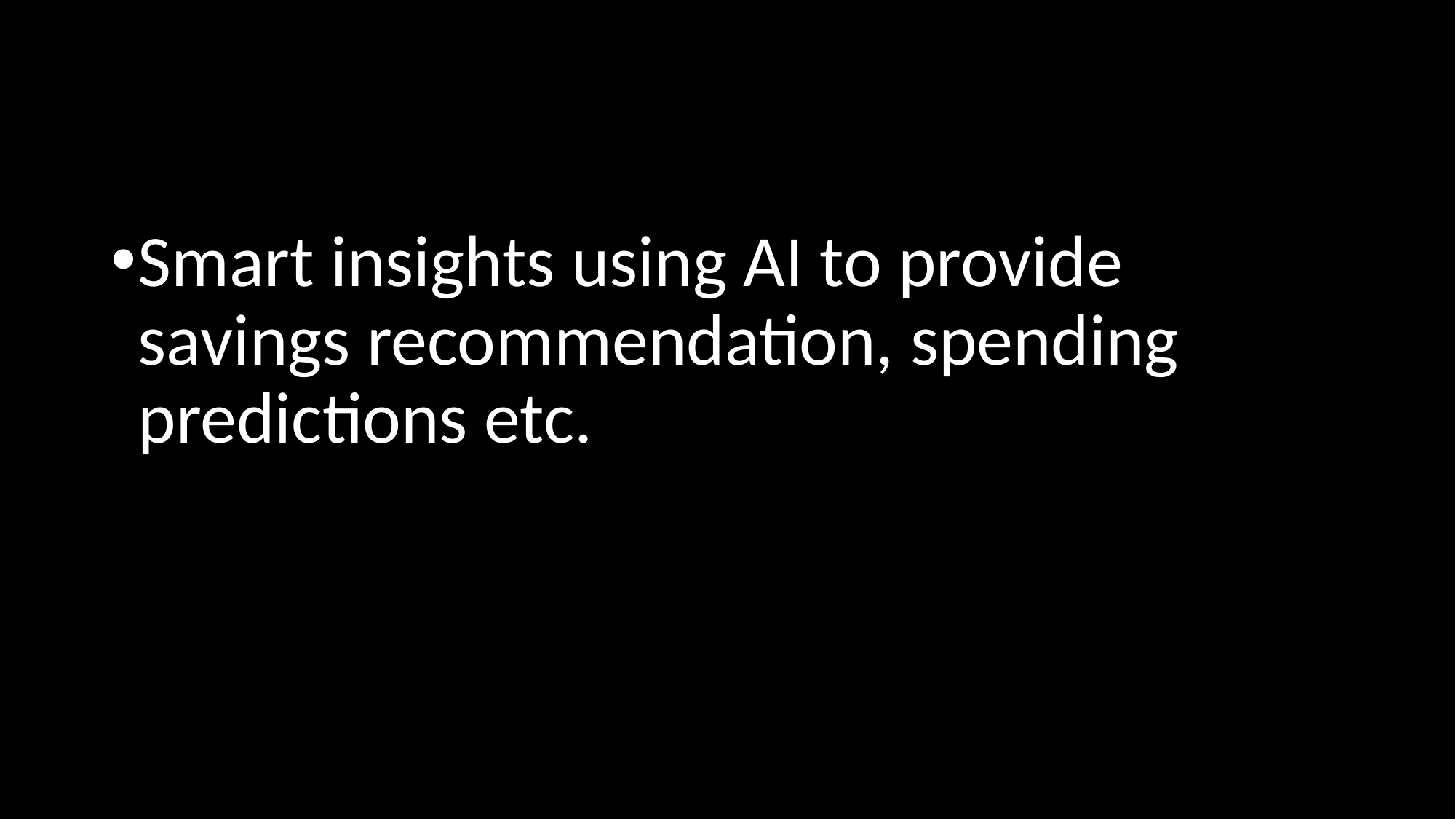

#
Smart insights using AI to provide savings recommendation, spending predictions etc.